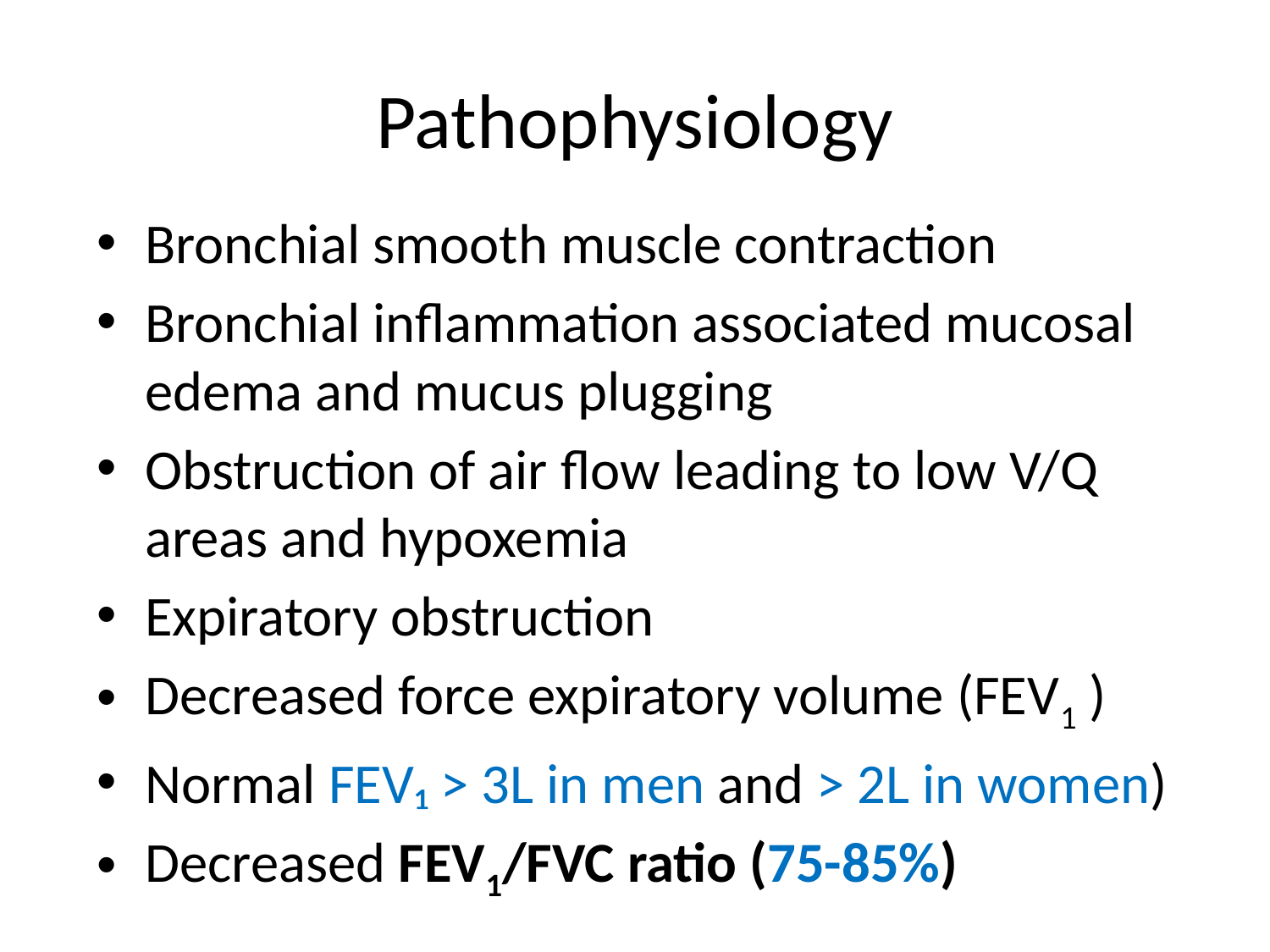

# Pathophysiology
Bronchial smooth muscle contraction
Bronchial inflammation associated mucosal edema and mucus plugging
Obstruction of air flow leading to low V/Q areas and hypoxemia
Expiratory obstruction
Decreased force expiratory volume (FEV1 )
Normal FEV₁ > 3L in men and > 2L in women)
Decreased FEV1/FVC ratio (75-85%)